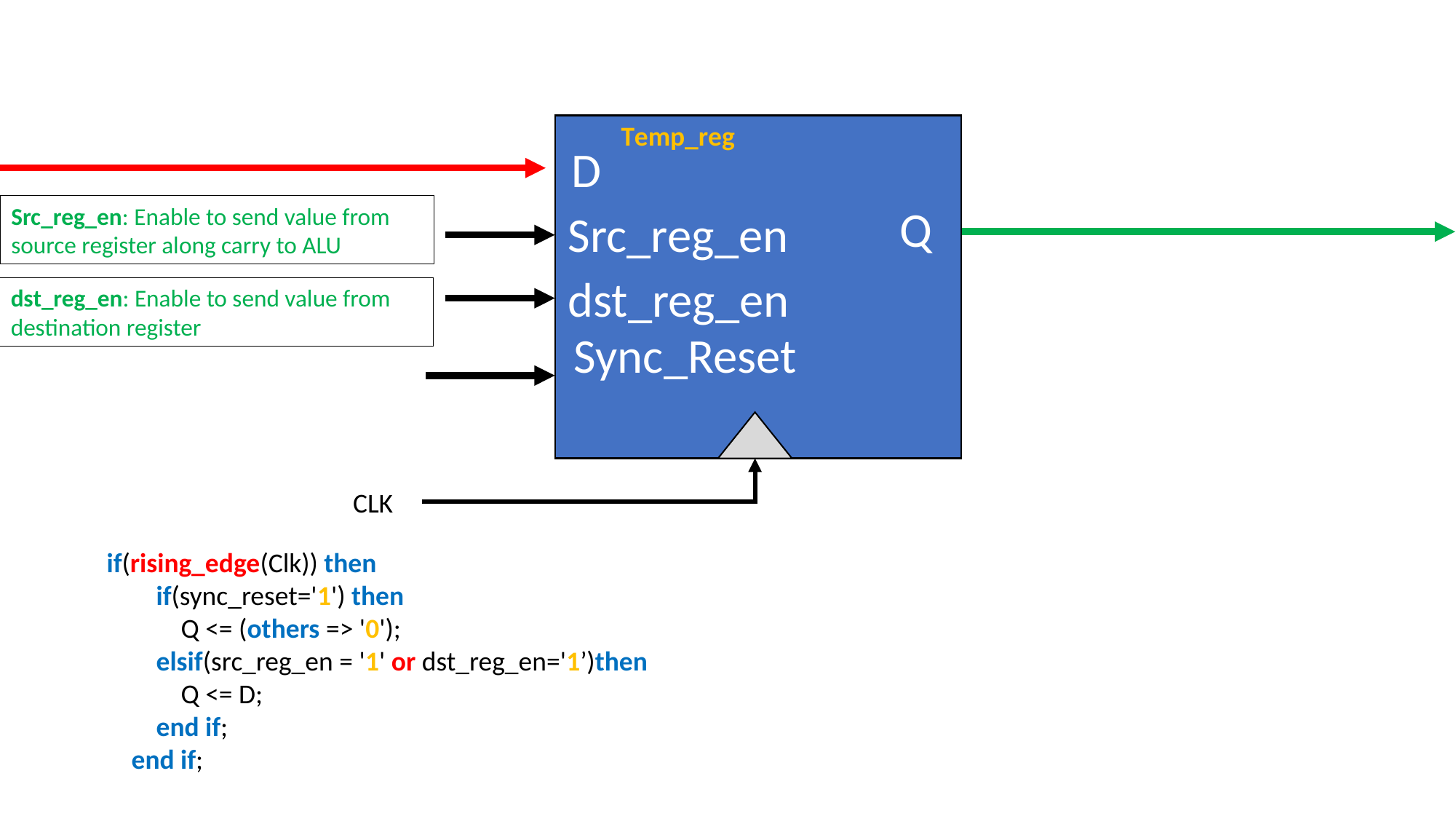

Temp_reg

D
Q
Src_reg_en: Enable to send value from source register along carry to ALU
Src_reg_en
dst_reg_en
dst_reg_en: Enable to send value from destination register
Sync_Reset
CLK
if(rising_edge(Clk)) then
        if(sync_reset='1') then
            Q <= (others => '0');
        elsif(src_reg_en = '1' or dst_reg_en='1’)then
            Q <= D;
        end if;
    end if;